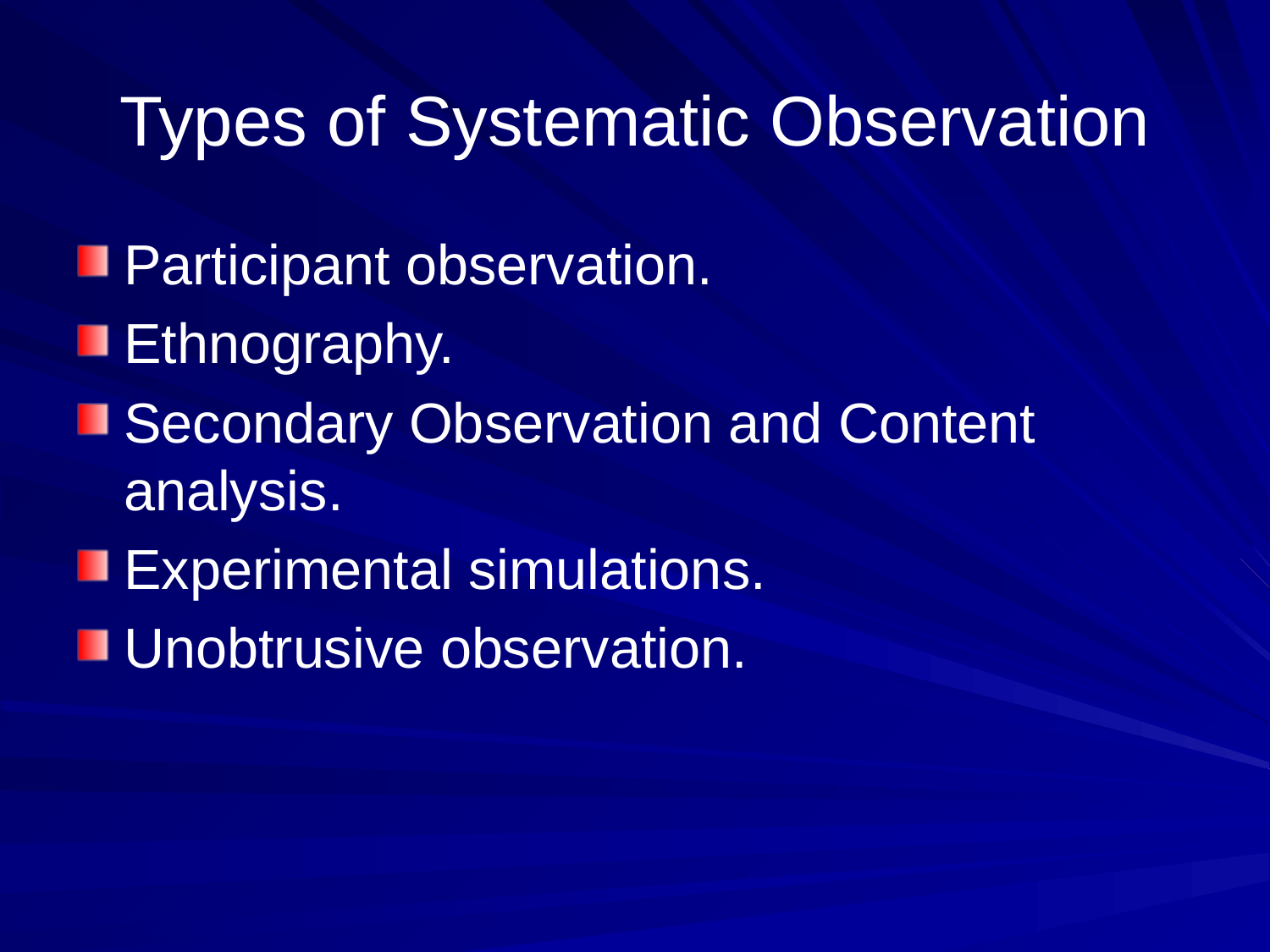

# Types of Systematic Observation
Participant observation.
Ethnography.
Secondary Observation and Content analysis.
Experimental simulations.
Unobtrusive observation.